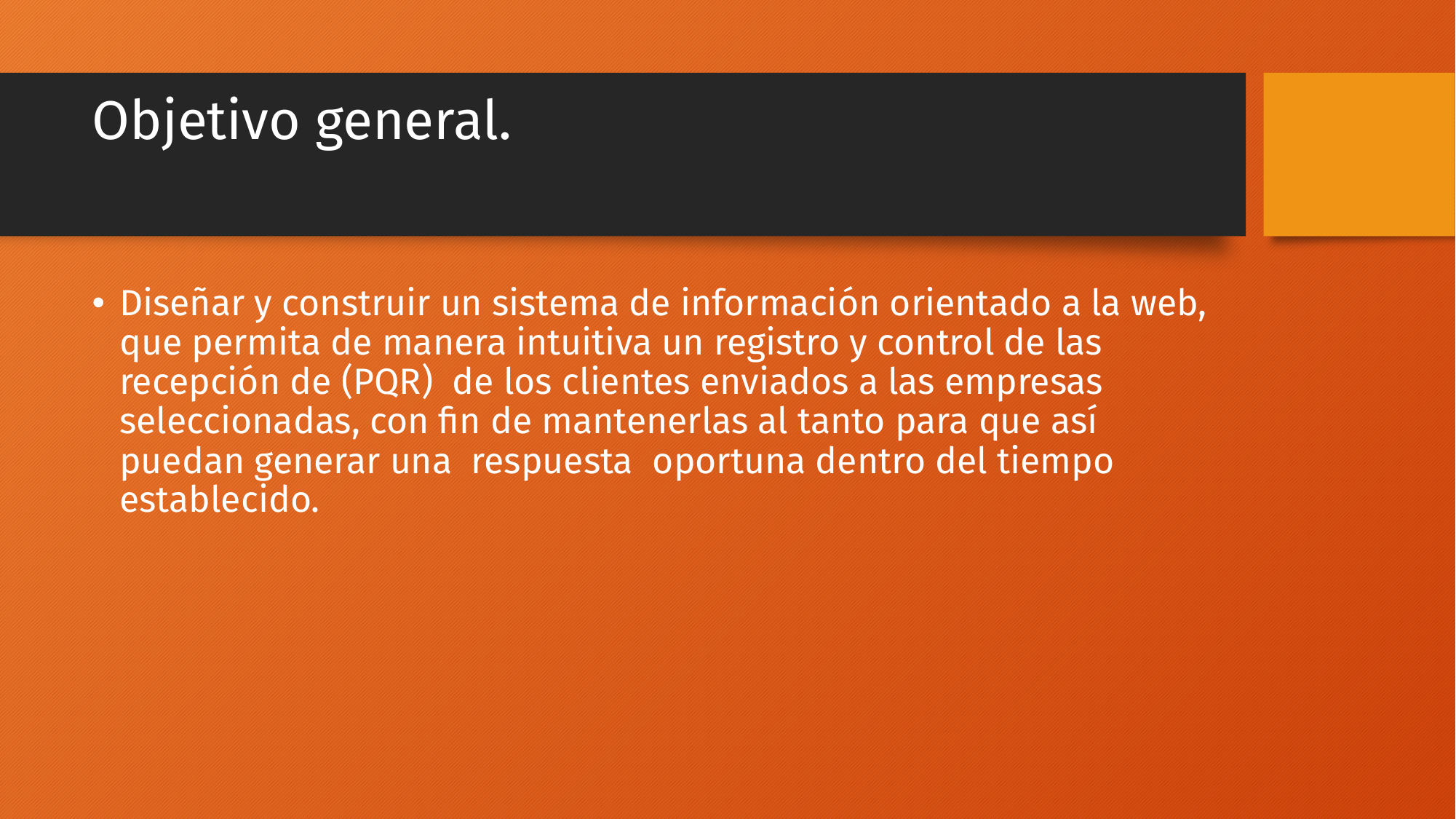

# Objetivo general.
Diseñar y construir un sistema de información orientado a la web, que permita de manera intuitiva un registro y control de las recepción de (PQR)  de los clientes enviados a las empresas seleccionadas, con fin de mantenerlas al tanto para que así puedan generar una  respuesta  oportuna dentro del tiempo establecido.